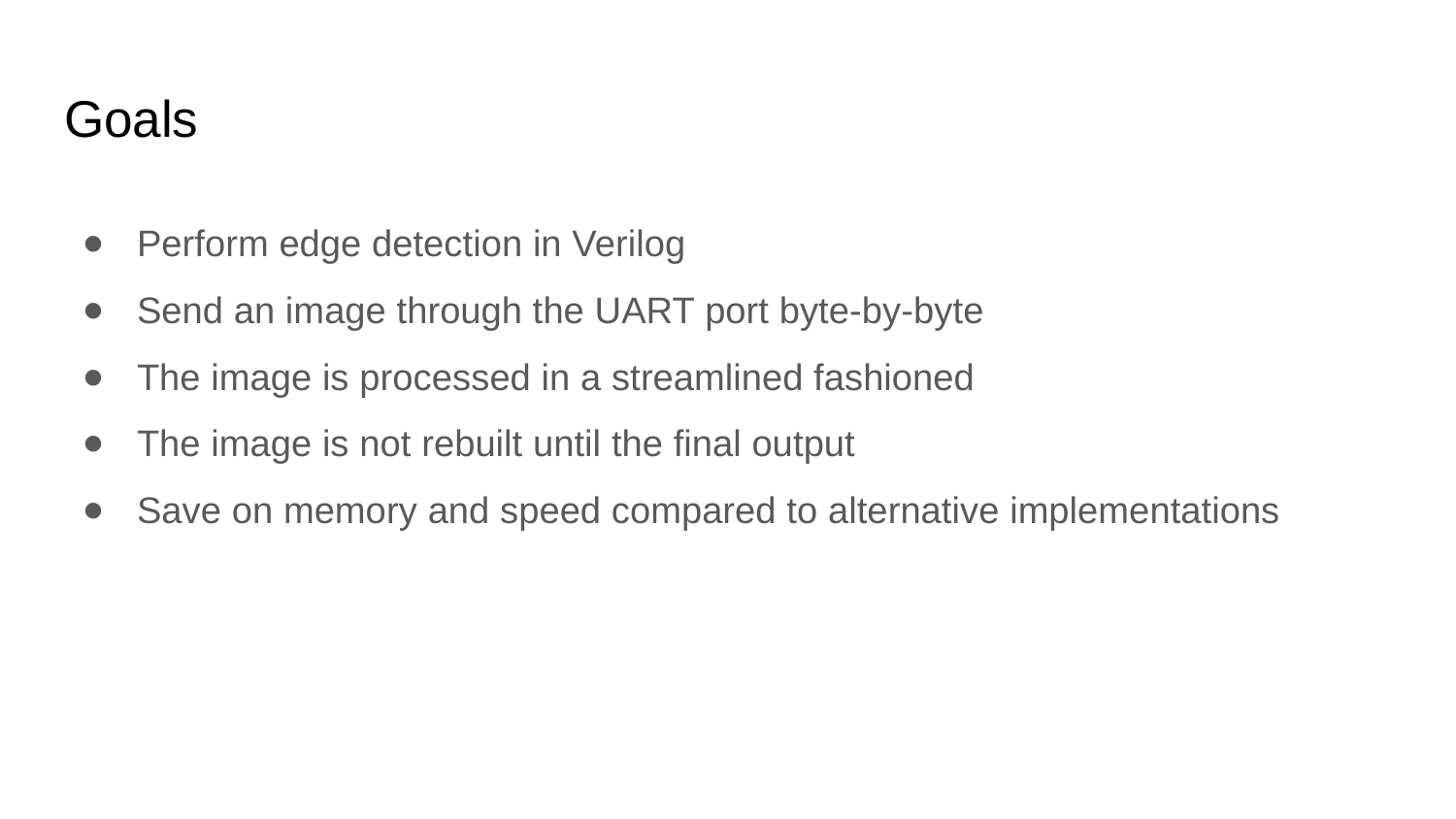

# Goals
Perform edge detection in Verilog
Send an image through the UART port byte-by-byte
The image is processed in a streamlined fashioned
The image is not rebuilt until the final output
Save on memory and speed compared to alternative implementations